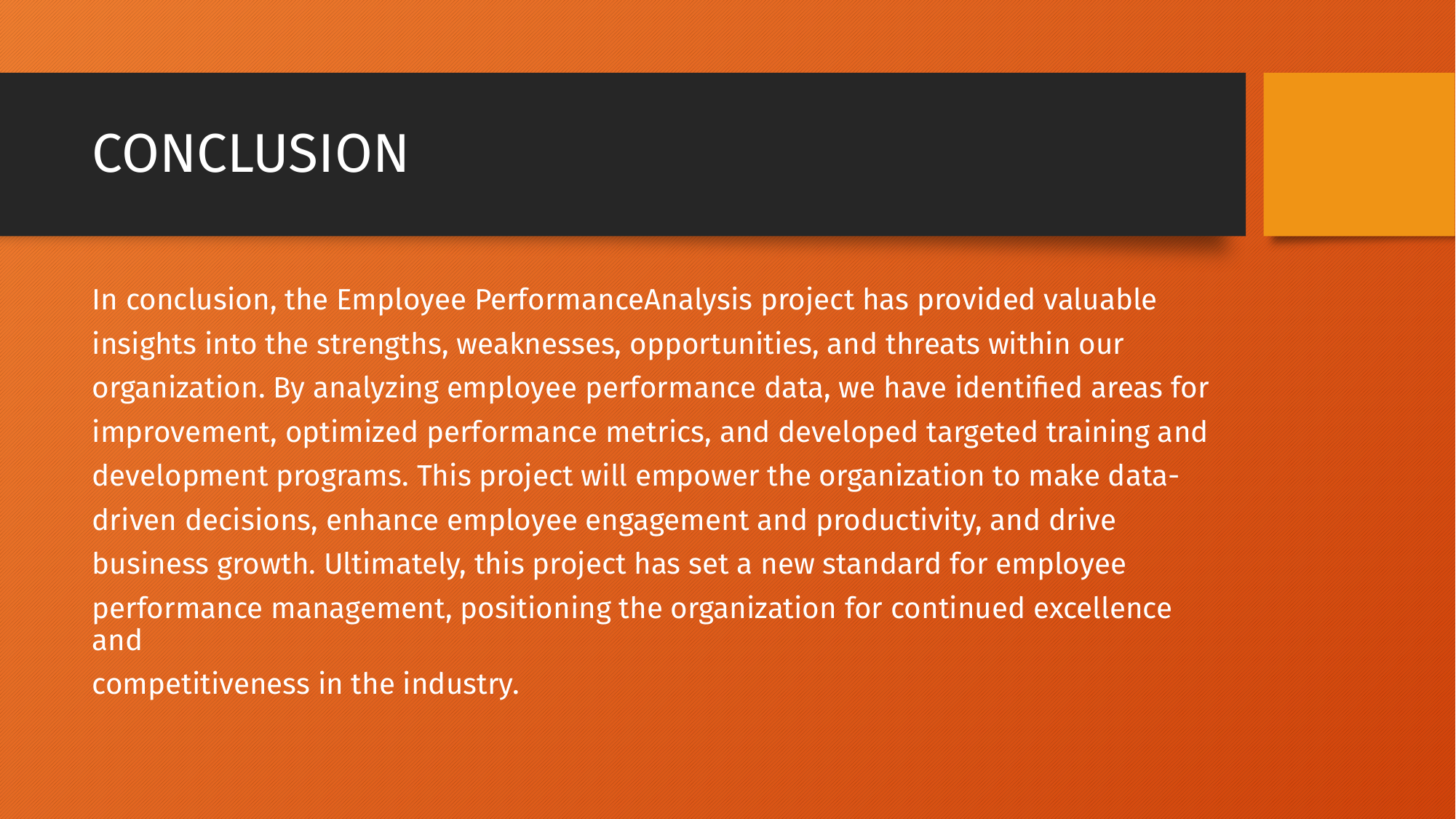

# CONCLUSION
In conclusion, the Employee PerformanceAnalysis project has provided valuable
insights into the strengths, weaknesses, opportunities, and threats within our
organization. By analyzing employee performance data, we have identified areas for
improvement, optimized performance metrics, and developed targeted training and
development programs. This project will empower the organization to make data-
driven decisions, enhance employee engagement and productivity, and drive
business growth. Ultimately, this project has set a new standard for employee
performance management, positioning the organization for continued excellence and
competitiveness in the industry.